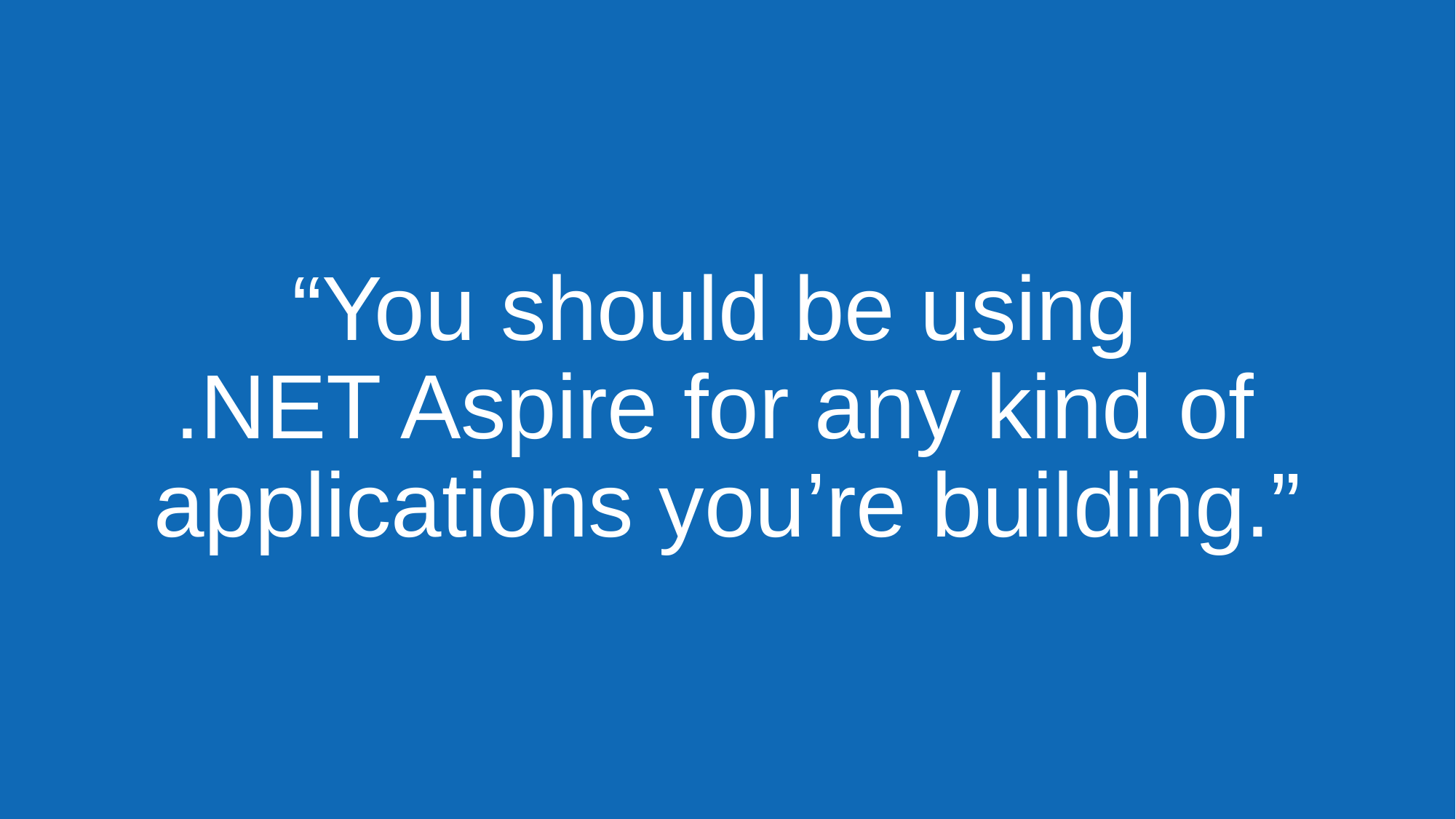

# “You should be using .NET Aspire for any kind of applications you’re building.”